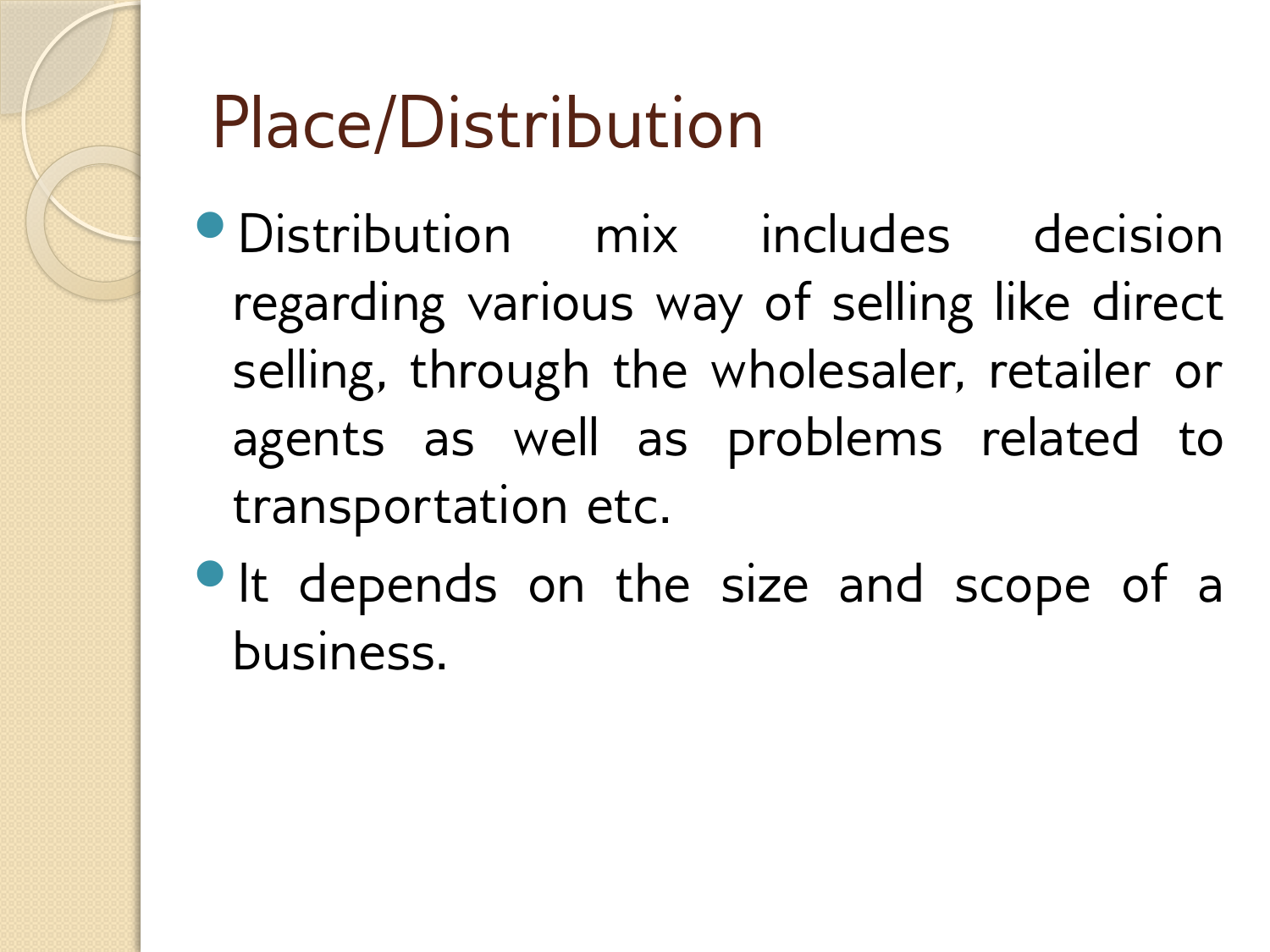

# Place/Distribution
Distribution mix includes decision regarding various way of selling like direct selling, through the wholesaler, retailer or agents as well as problems related to transportation etc.
It depends on the size and scope of a business.